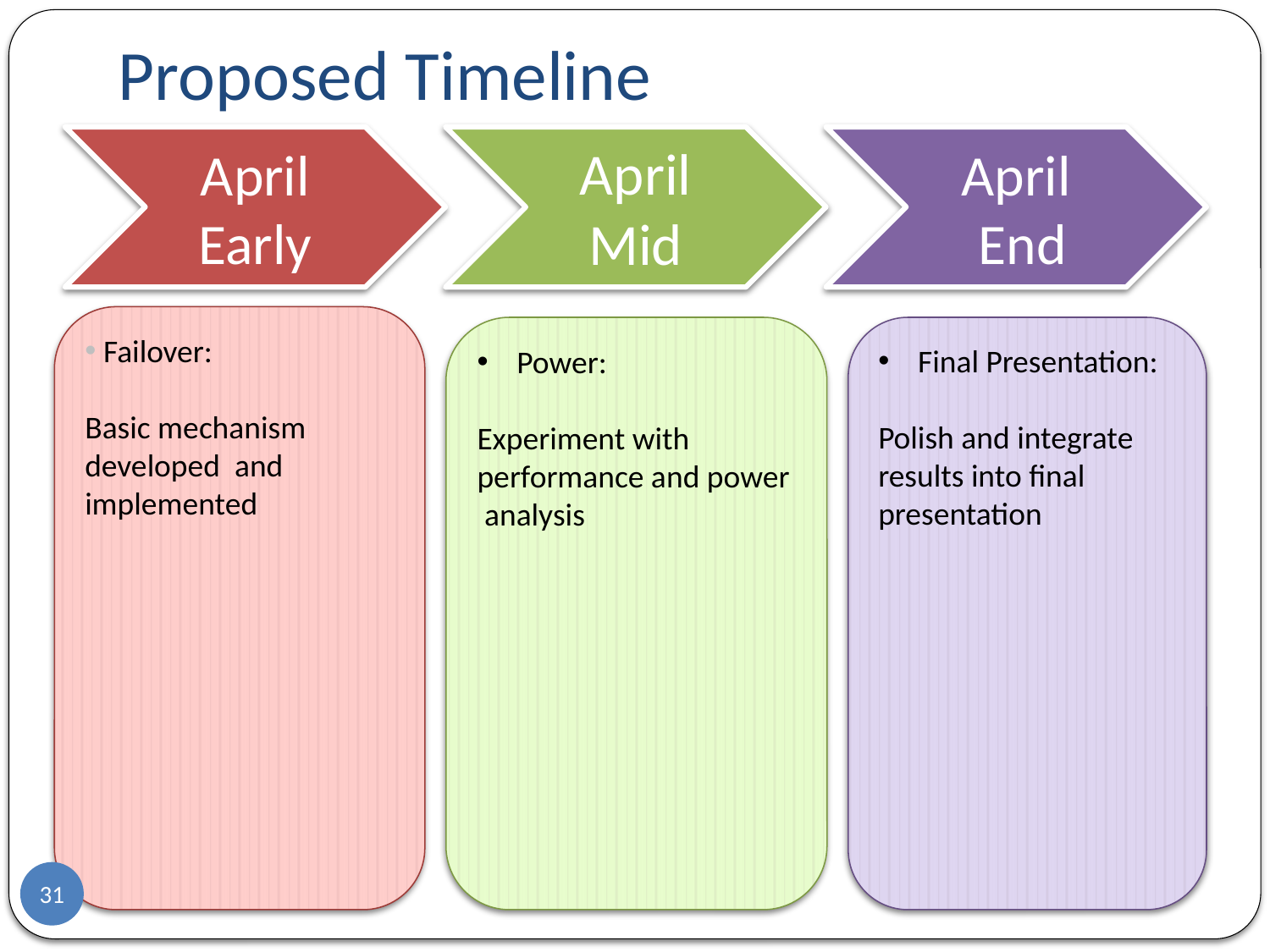

Proposed Timeline
April
Early
April
Mid
April
 End
 Failover:

Basic mechanism developed  and implemented

Power:

Experiment with performance and power  analysis

Final Presentation:

Polish and integrate results into final presentation
31